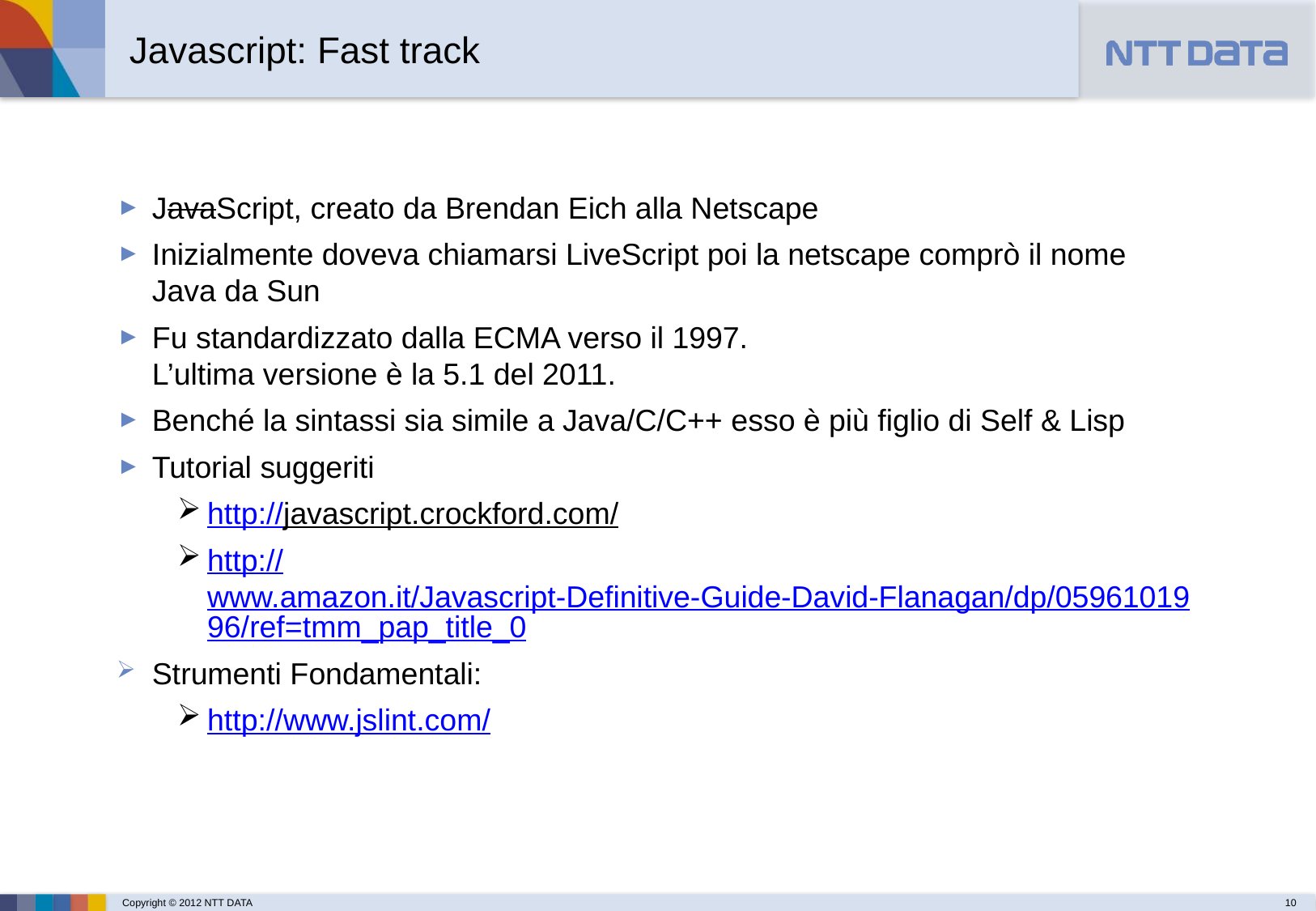

Javascript: Fast track
JavaScript, creato da Brendan Eich alla Netscape
Inizialmente doveva chiamarsi LiveScript poi la netscape comprò il nome Java da Sun
Fu standardizzato dalla ECMA verso il 1997.
L’ultima versione è la 5.1 del 2011.
Benché la sintassi sia simile a Java/C/C++ esso è più figlio di Self & Lisp
Tutorial suggeriti
http://javascript.crockford.com/
http://www.amazon.it/Javascript-Definitive-Guide-David-Flanagan/dp/0596101996/ref=tmm_pap_title_0
Strumenti Fondamentali:
http://www.jslint.com/